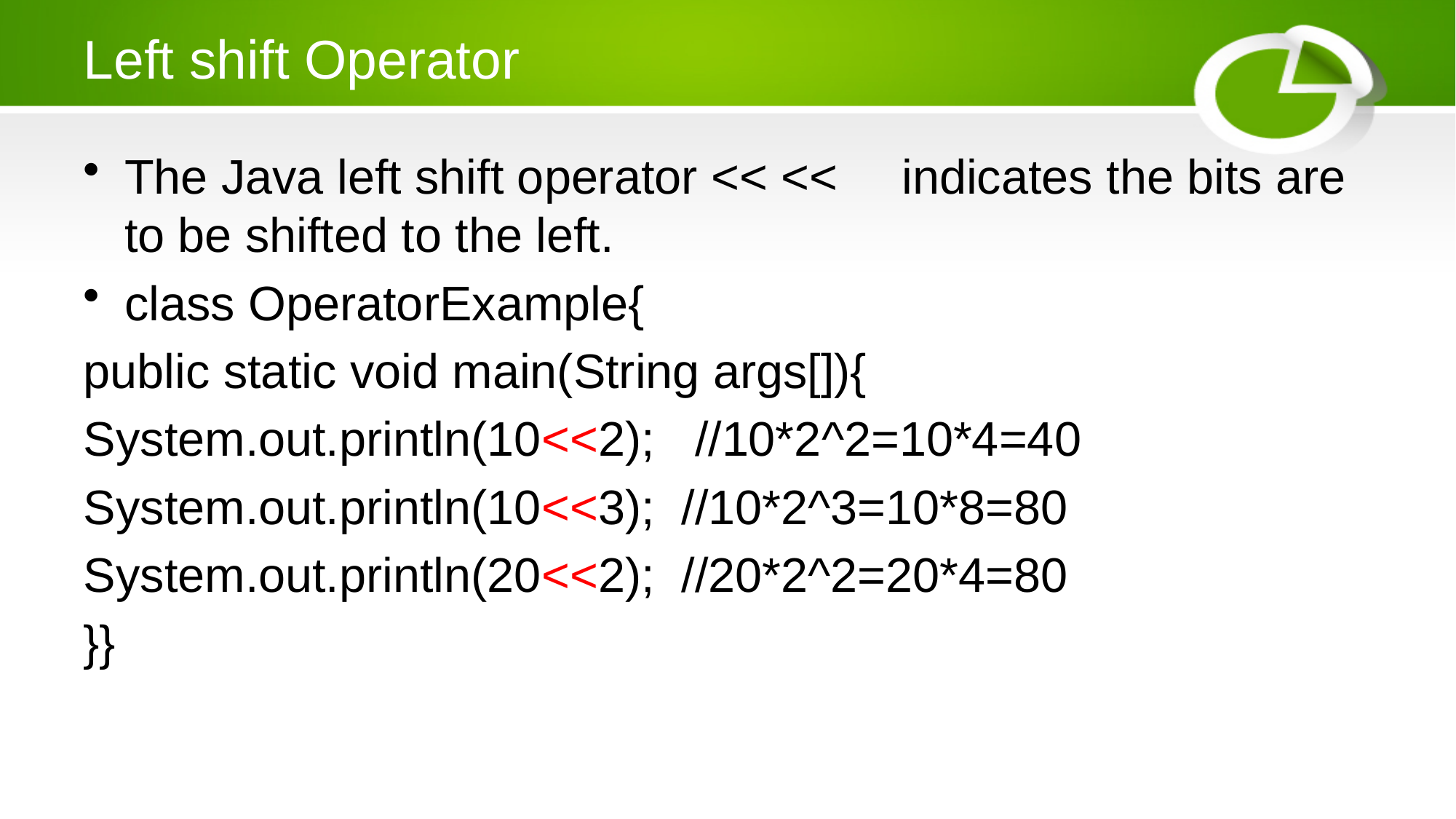

# Left shift Operator
The Java left shift operator << <<	 indicates the bits are to be shifted to the left.
class OperatorExample{
public static void main(String args[]){
System.out.println(10<<2);   //10*2^2=10*4=40
System.out.println(10<<3);  //10*2^3=10*8=80
System.out.println(20<<2);  //20*2^2=20*4=80
}}